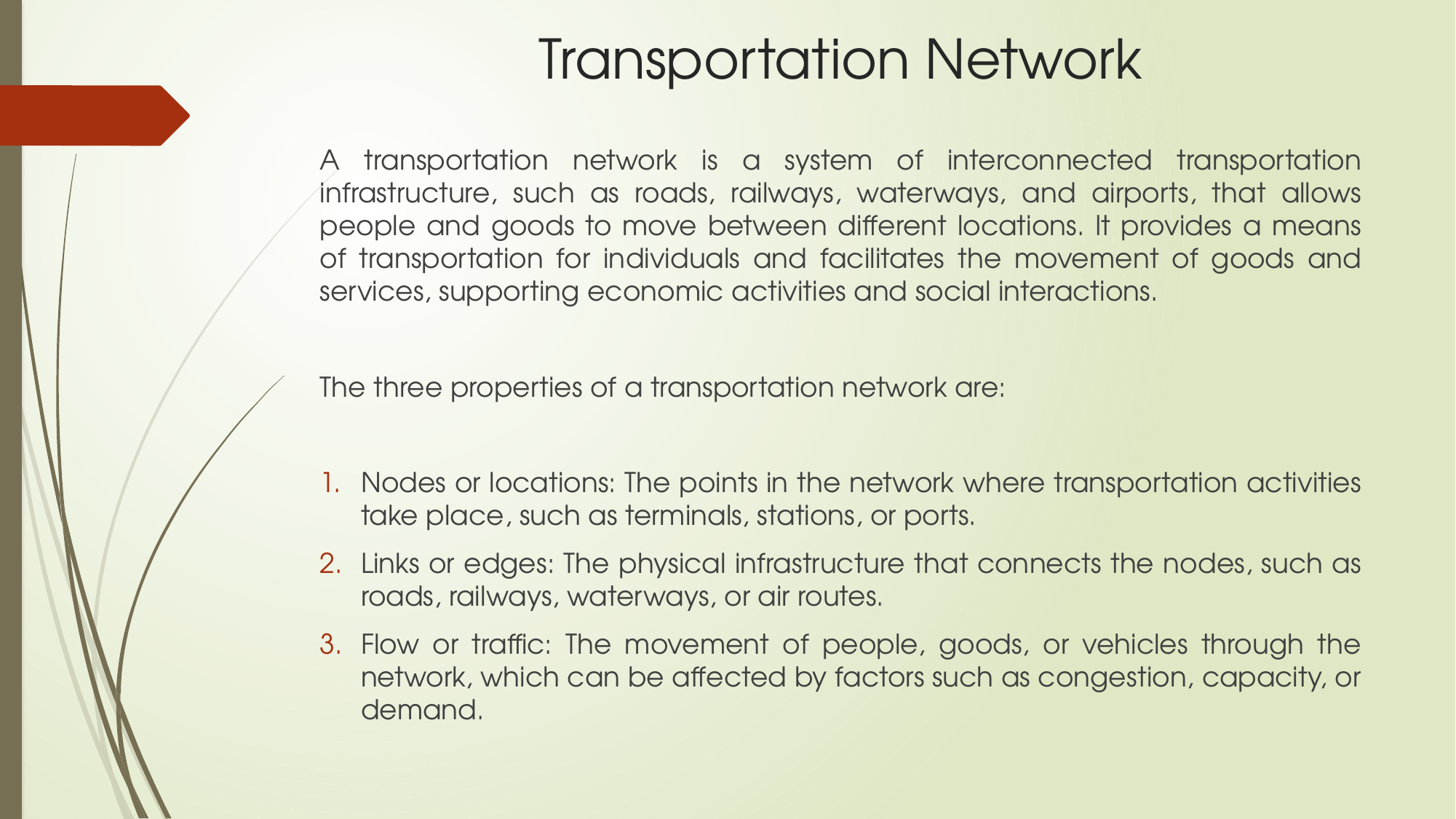

# Transportation Network
A transportation network is a system of interconnected transportation infrastructure, such as roads, railways, waterways, and airports, that allows people and goods to move between different locations. It provides a means of transportation for individuals and facilitates the movement of goods and services, supporting economic activities and social interactions.

The three properties of a transportation network are:

Nodes or locations: The points in the network where transportation activities take place, such as terminals, stations, or ports.
Links or edges: The physical infrastructure that connects the nodes, such as roads, railways, waterways, or air routes.
Flow or traffic: The movement of people, goods, or vehicles through the network, which can be affected by factors such as congestion, capacity, or demand.